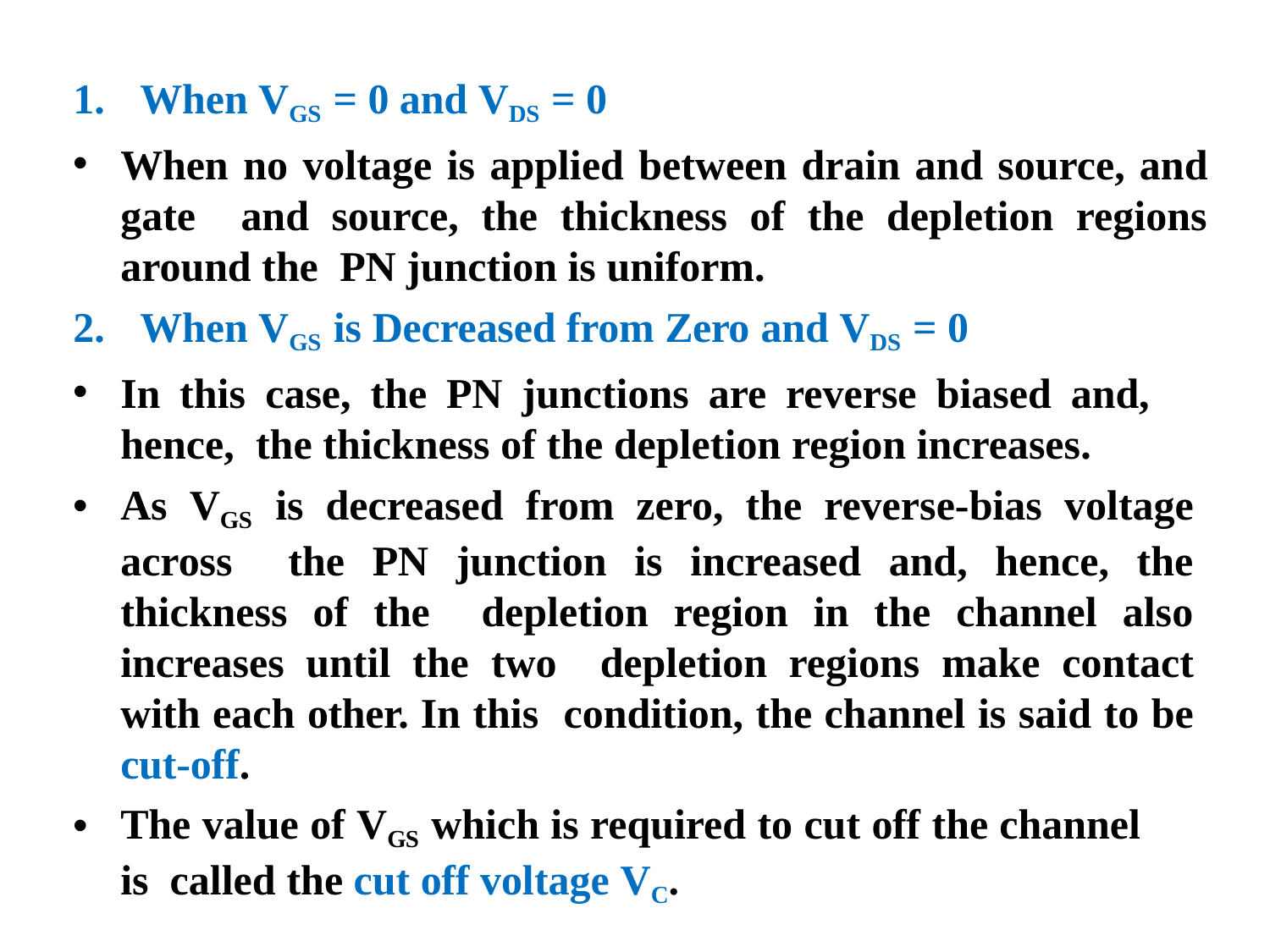

1.	When VGS = 0 and VDS = 0
When no voltage is applied between drain and source, and gate  and source, the thickness of the depletion regions around the  PN junction is uniform.
2.	When VGS is Decreased from Zero and VDS = 0
In this case, the PN junctions are reverse biased and, hence,  the thickness of the depletion region increases.
As VGS is decreased from zero, the reverse-bias voltage across  the PN junction is increased and, hence, the thickness of the  depletion region in the channel also increases until the two  depletion regions make contact with each other. In this  condition, the channel is said to be cut-off.
The value of VGS which is required to cut off the channel is  called the cut off voltage VC.